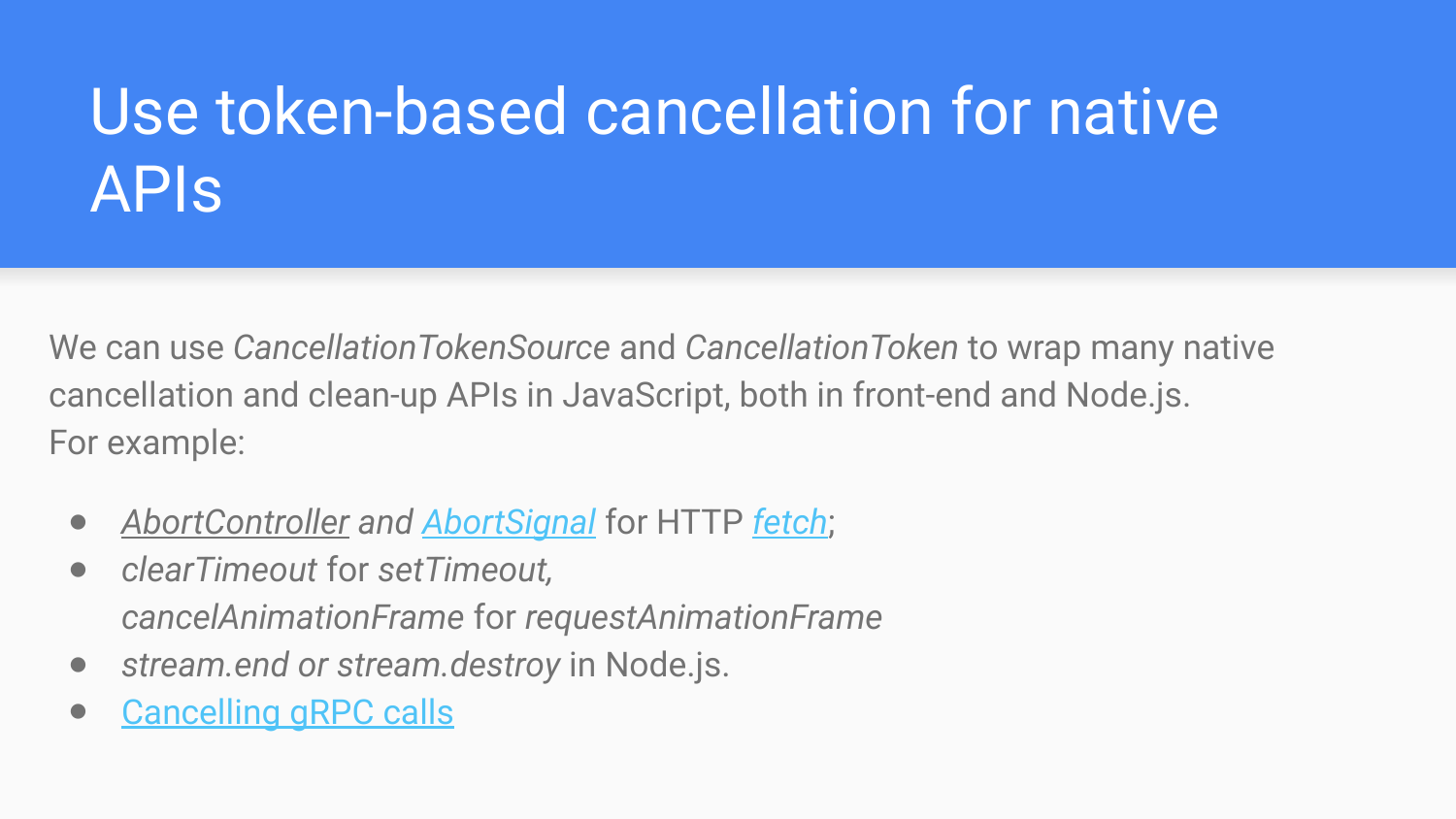

# Use token-based cancellation for native APIs
We can use CancellationTokenSource and CancellationToken to wrap many native cancellation and clean-up APIs in JavaScript, both in front-end and Node.js.
For example:
AbortController and AbortSignal for HTTP fetch;
clearTimeout for setTimeout,
cancelAnimationFrame for requestAnimationFrame
stream.end or stream.destroy in Node.js.
Cancelling gRPC calls